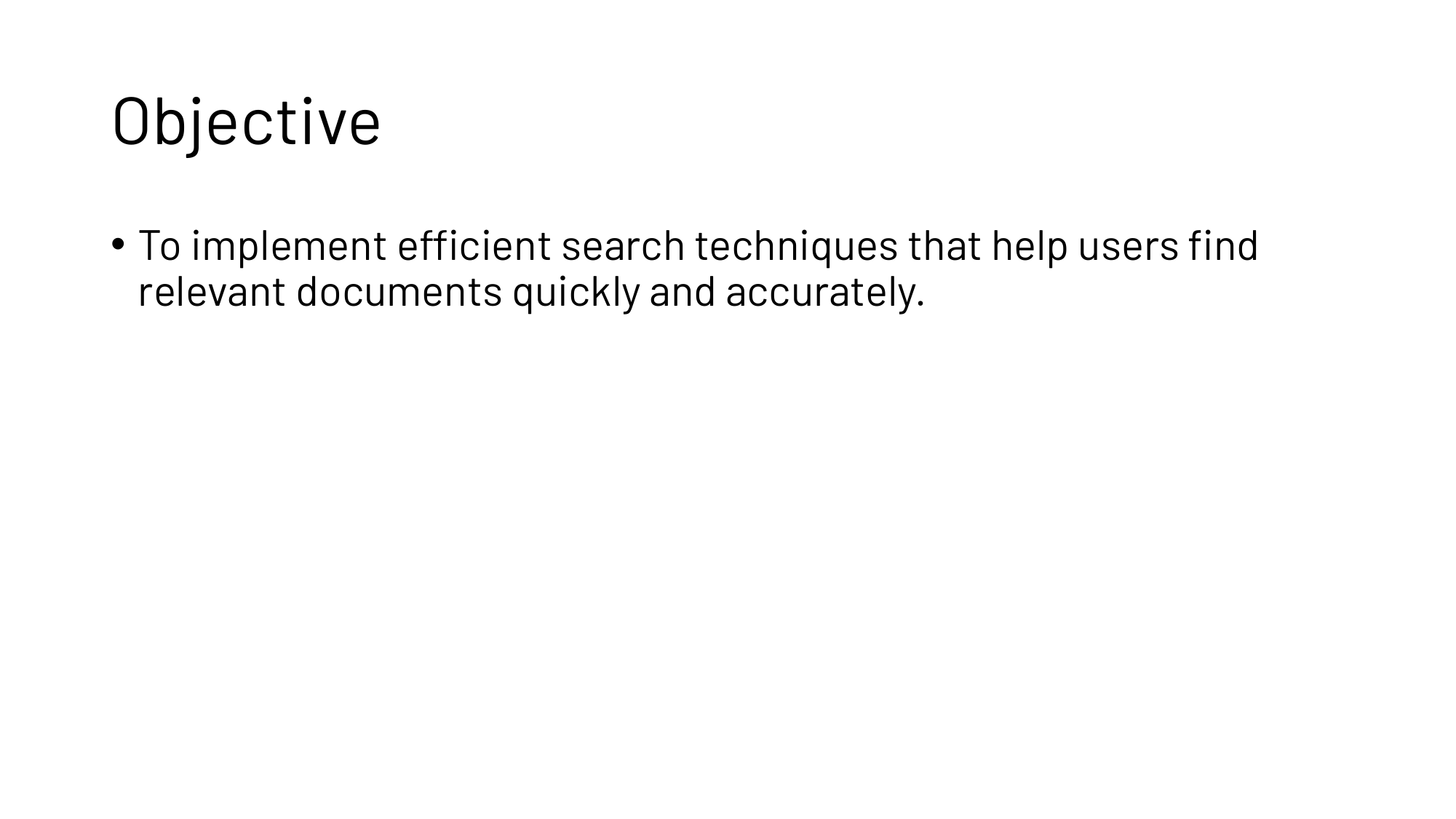

# Objective
To implement efficient search techniques that help users find relevant documents quickly and accurately.